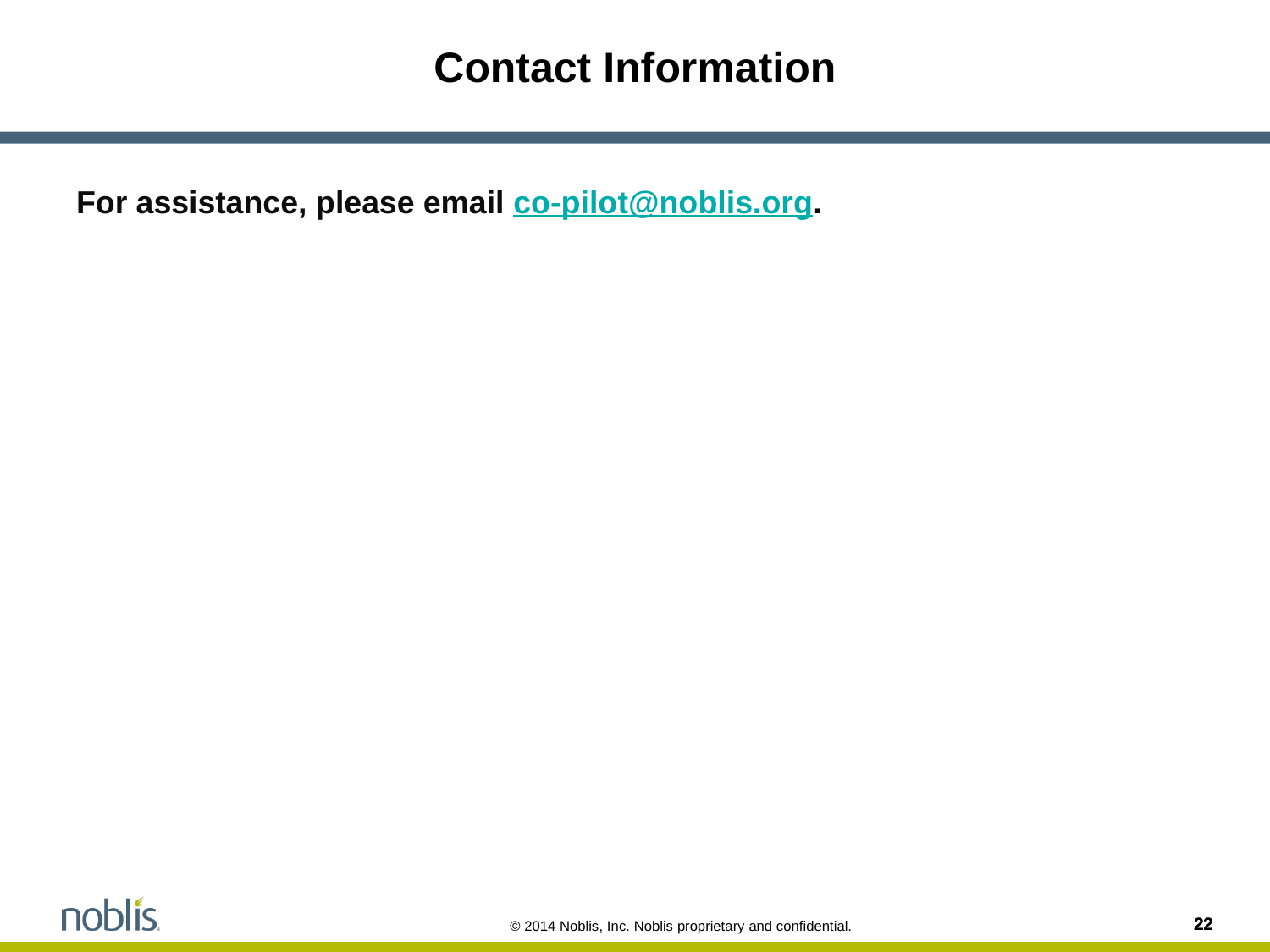

# Contact Information
For assistance, please email co-pilot@noblis.org.